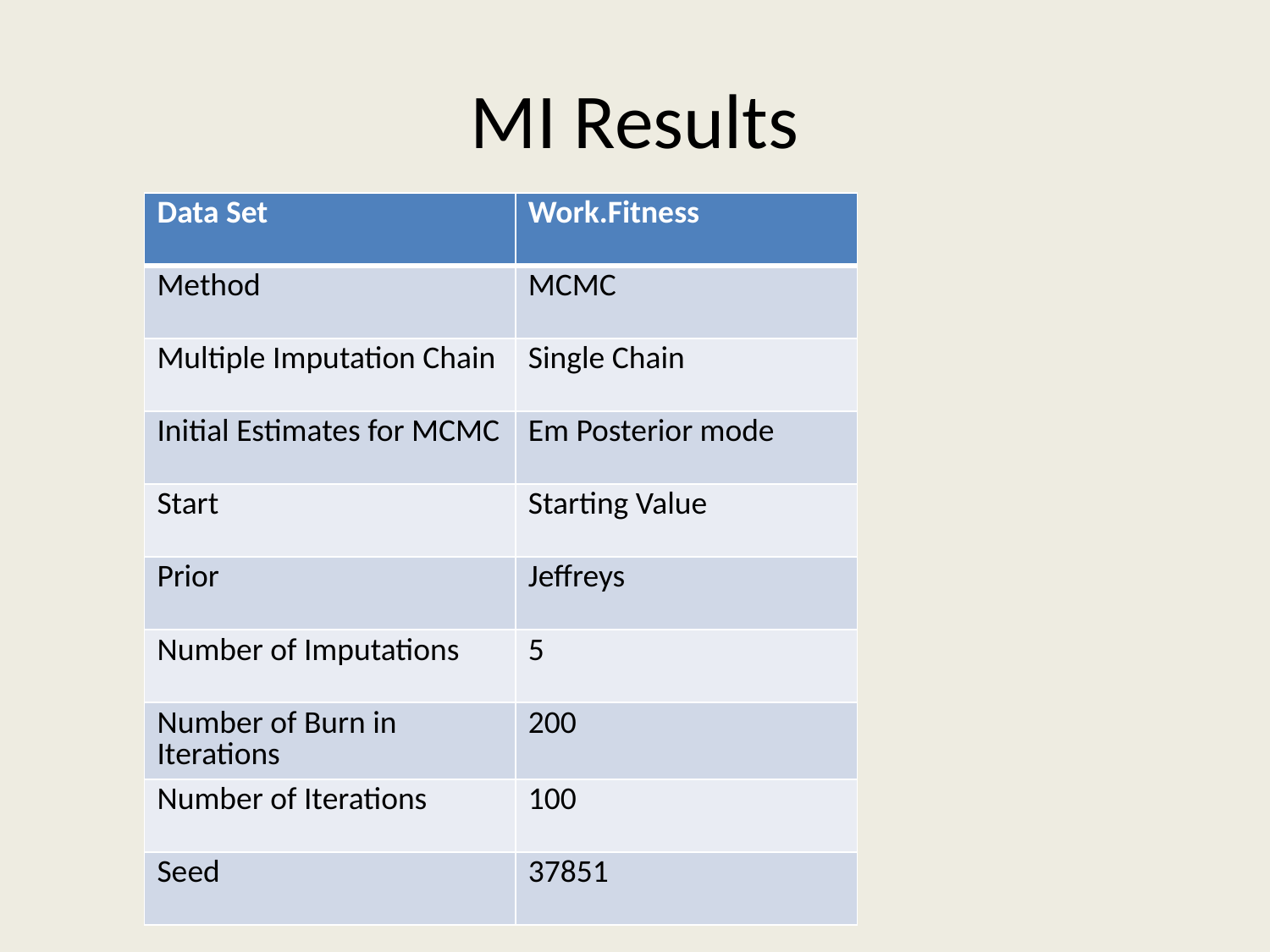

# MI Results
| Data Set | Work.Fitness |
| --- | --- |
| Method | MCMC |
| Multiple Imputation Chain | Single Chain |
| Initial Estimates for MCMC | Em Posterior mode |
| Start | Starting Value |
| Prior | Jeffreys |
| Number of Imputations | 5 |
| Number of Burn in Iterations | 200 |
| Number of Iterations | 100 |
| Seed | 37851 |